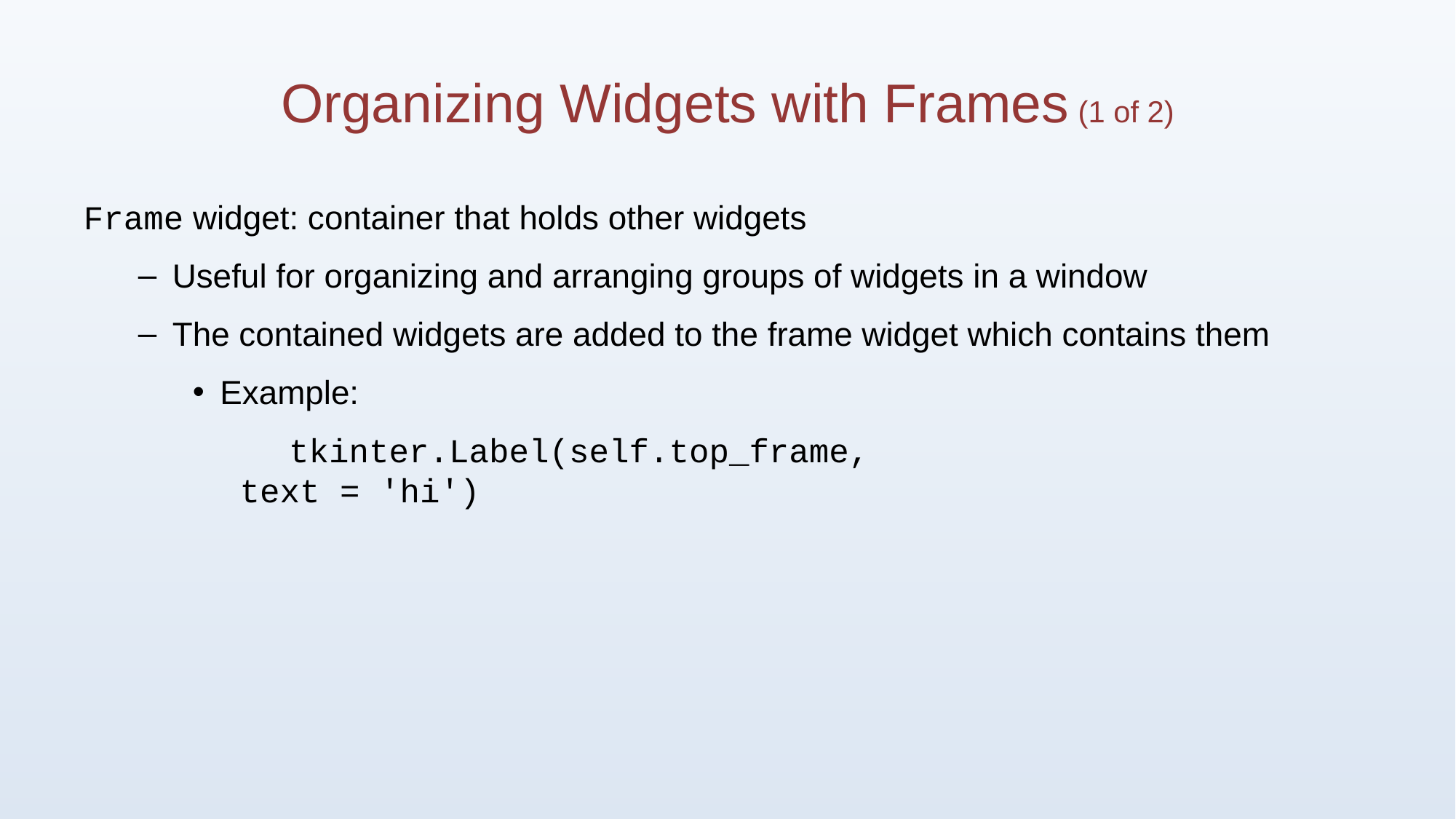

# Organizing Widgets with Frames (1 of 2)
Frame widget: container that holds other widgets
Useful for organizing and arranging groups of widgets in a window
The contained widgets are added to the frame widget which contains them
Example:
	tkinter.Label(self.top_frame, 				         text = 'hi')